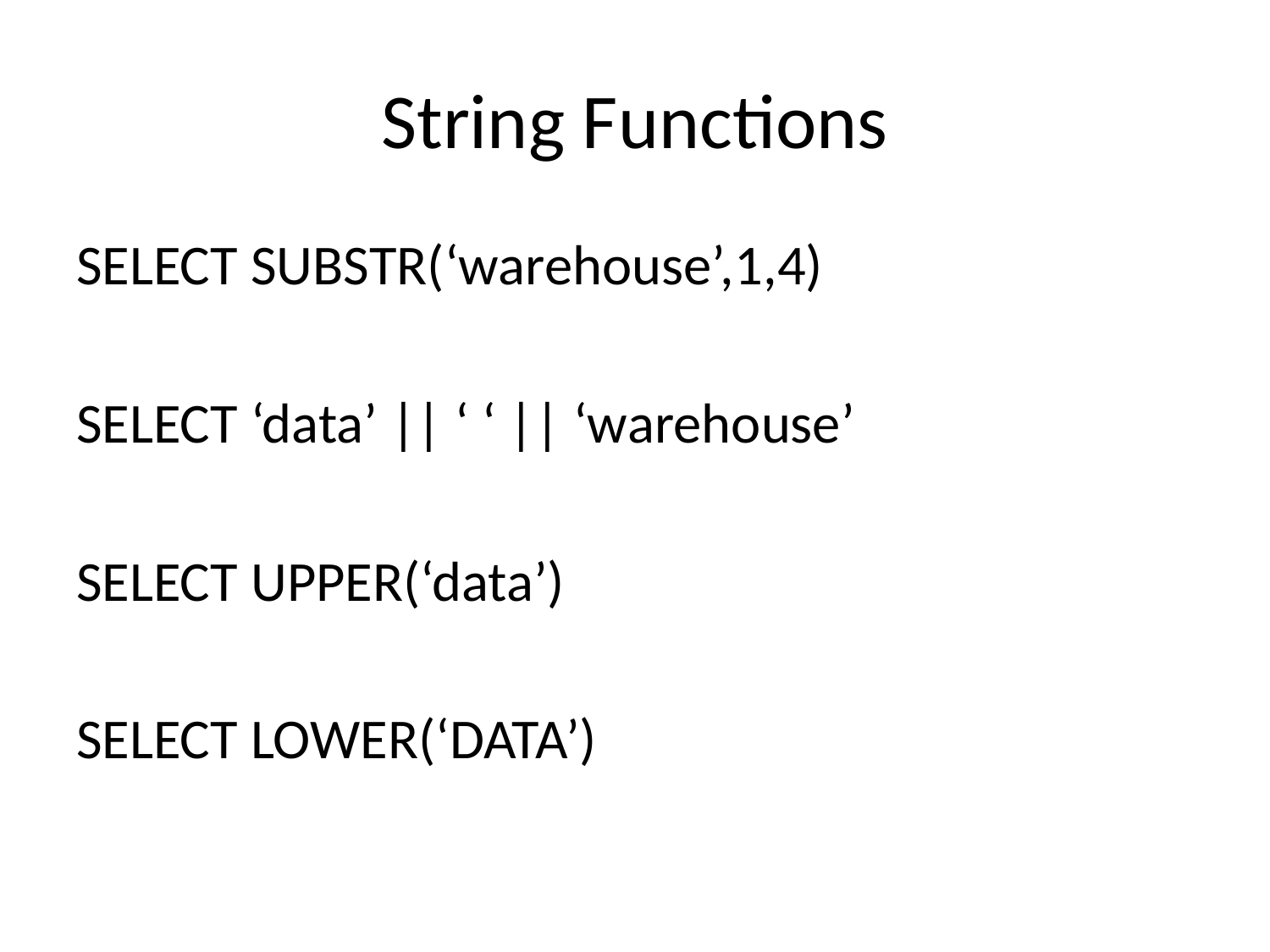

# String Functions
SELECT SUBSTR(‘warehouse’,1,4)

SELECT ‘data’ || ‘ ‘ || ‘warehouse’

SELECT UPPER(‘data’)

SELECT LOWER(‘DATA’)